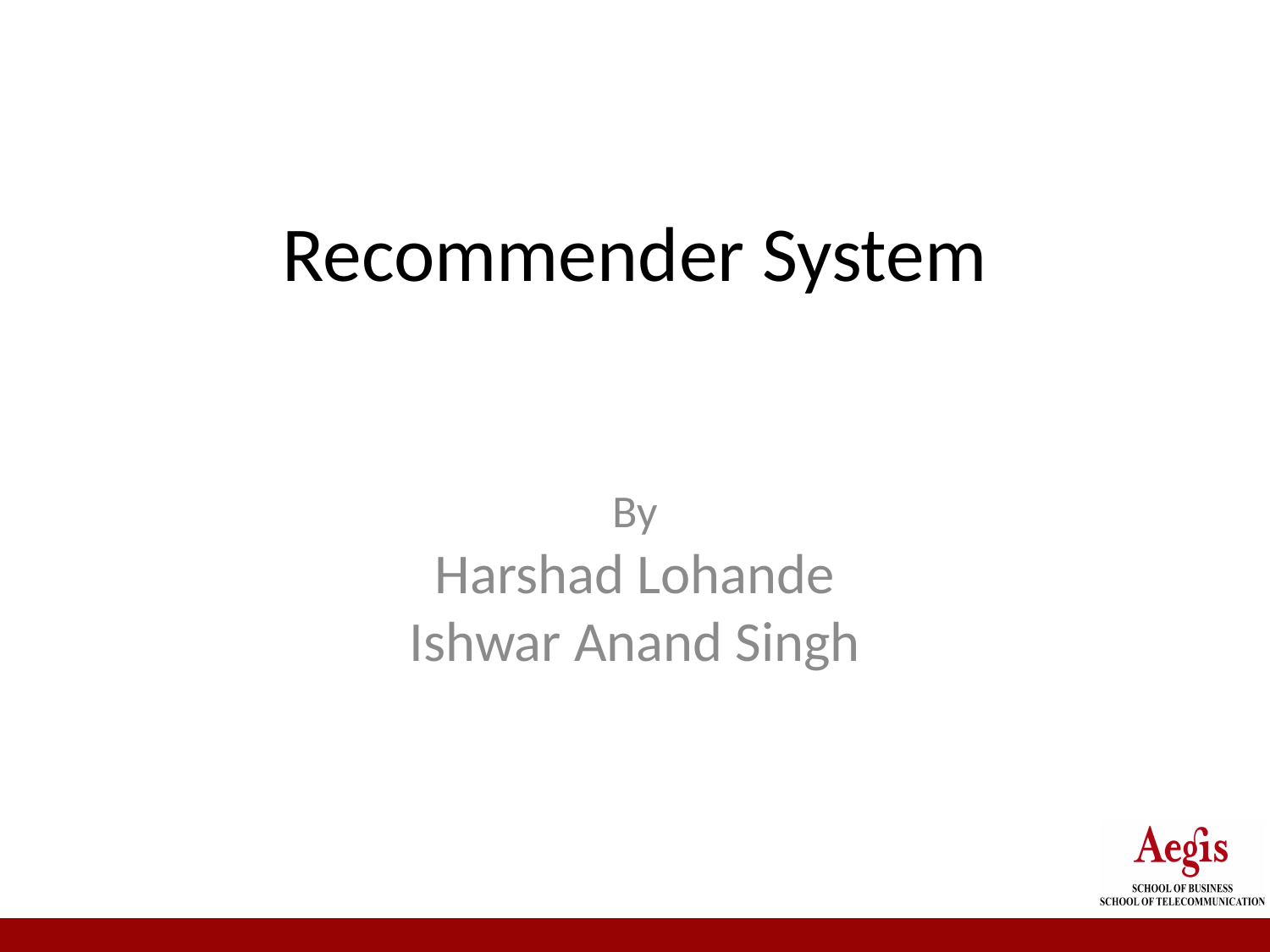

Recommender System
By
Harshad Lohande
Ishwar Anand Singh